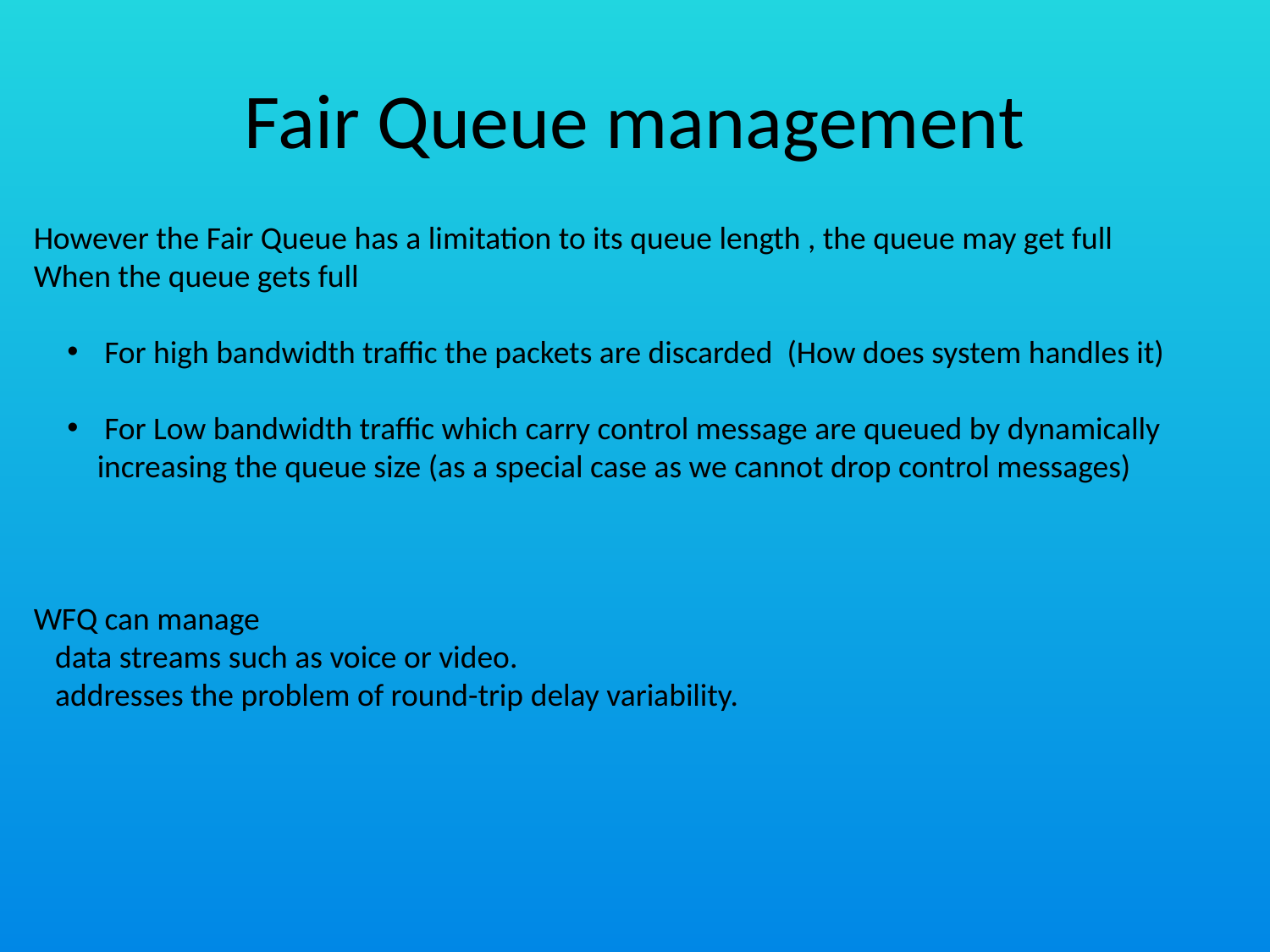

# Fair Queue management
However the Fair Queue has a limitation to its queue length , the queue may get full
When the queue gets full

 For high bandwidth traffic the packets are discarded  (How does system handles it)

 For Low bandwidth traffic which carry control message are queued by dynamically increasing the queue size (as a special case as we cannot drop control messages)

WFQ can manage
   data streams such as voice or video.
   addresses the problem of round-trip delay variability.